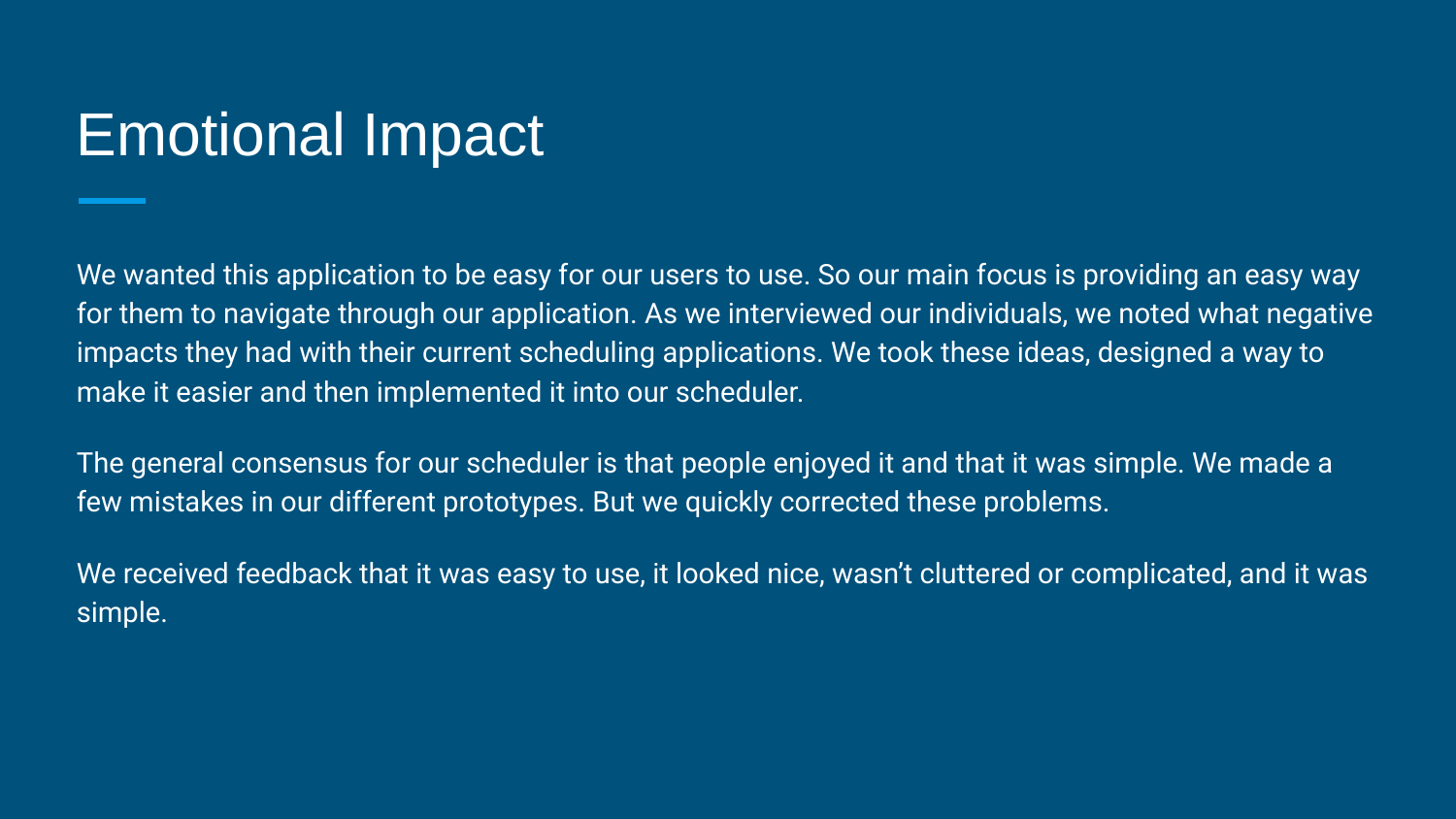

# Emotional Impact
We wanted this application to be easy for our users to use. So our main focus is providing an easy way for them to navigate through our application. As we interviewed our individuals, we noted what negative impacts they had with their current scheduling applications. We took these ideas, designed a way to make it easier and then implemented it into our scheduler.
The general consensus for our scheduler is that people enjoyed it and that it was simple. We made a few mistakes in our different prototypes. But we quickly corrected these problems.
We received feedback that it was easy to use, it looked nice, wasn’t cluttered or complicated, and it was simple.